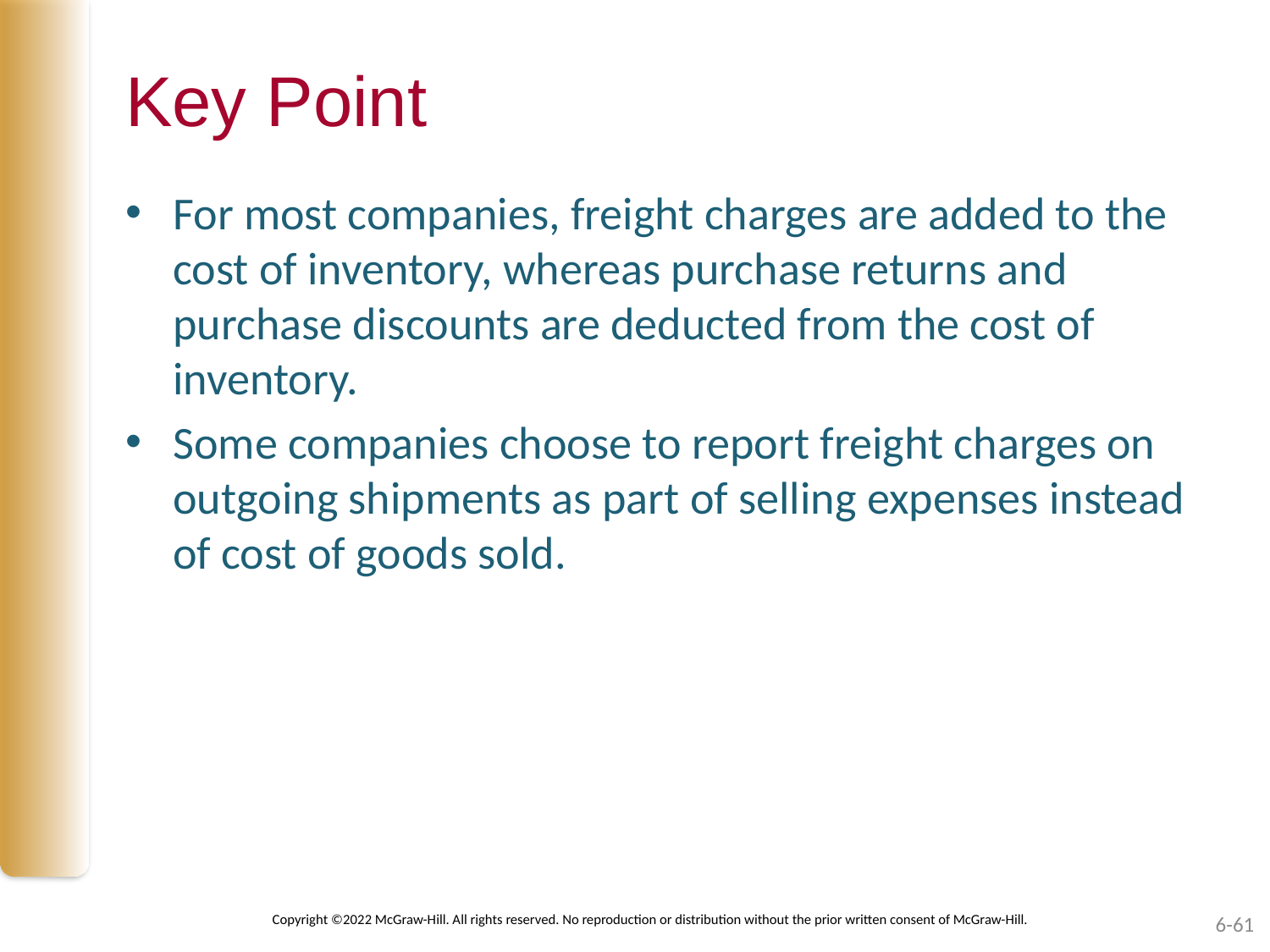

# Key Point
For most companies, freight charges are added to the cost of inventory, whereas purchase returns and purchase discounts are deducted from the cost of inventory.
Some companies choose to report freight charges on outgoing shipments as part of selling expenses instead of cost of goods sold.
Copyright ©2022 McGraw-Hill. All rights reserved. No reproduction or distribution without the prior written consent of McGraw-Hill.